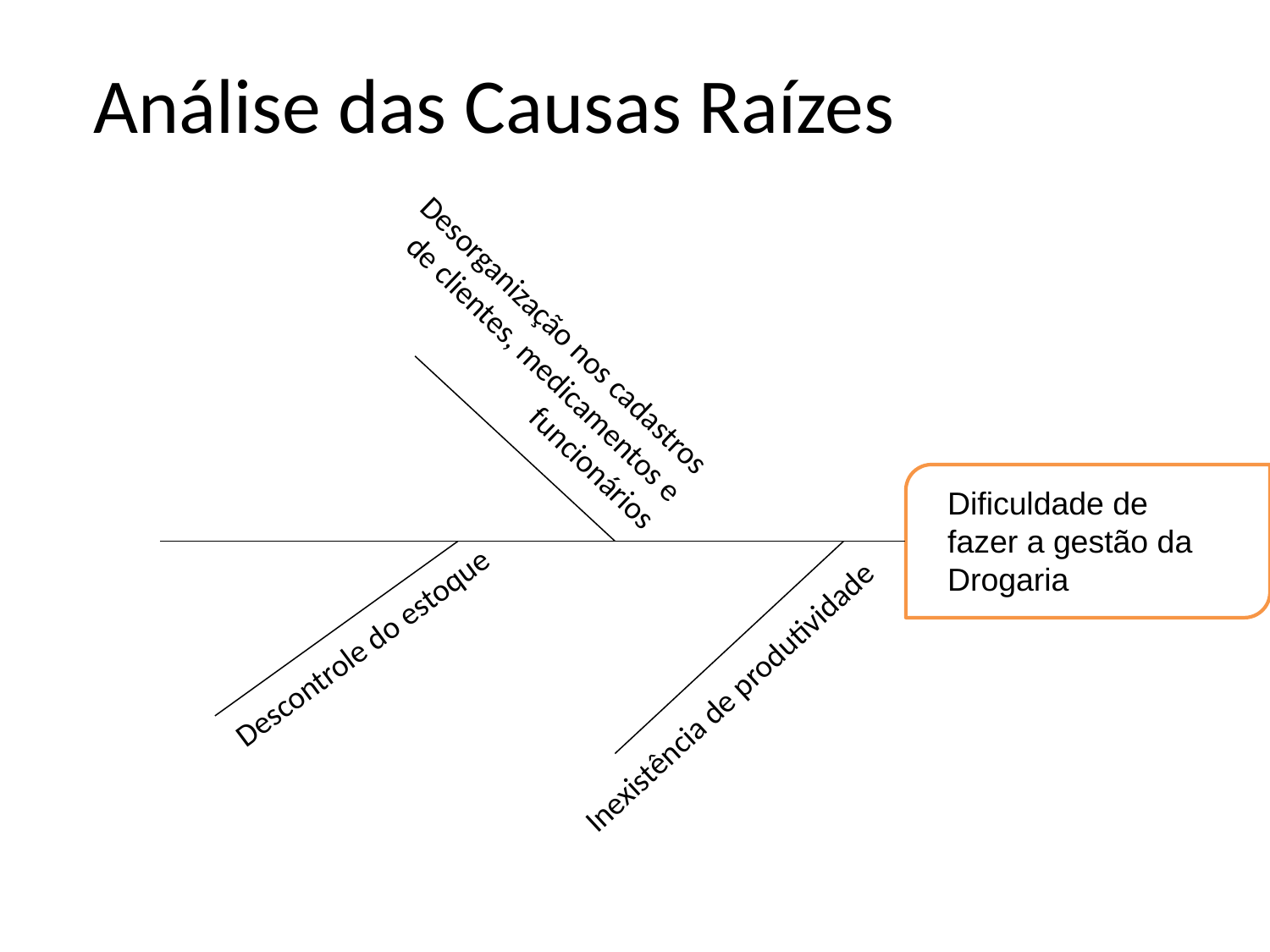

# Análise das Causas Raízes
Desorganização nos cadastros de clientes, medicamentos e funcionários

Dificuldade de fazer a gestão da Drogaria
Descontrole do estoque
Inexistência de produtividade